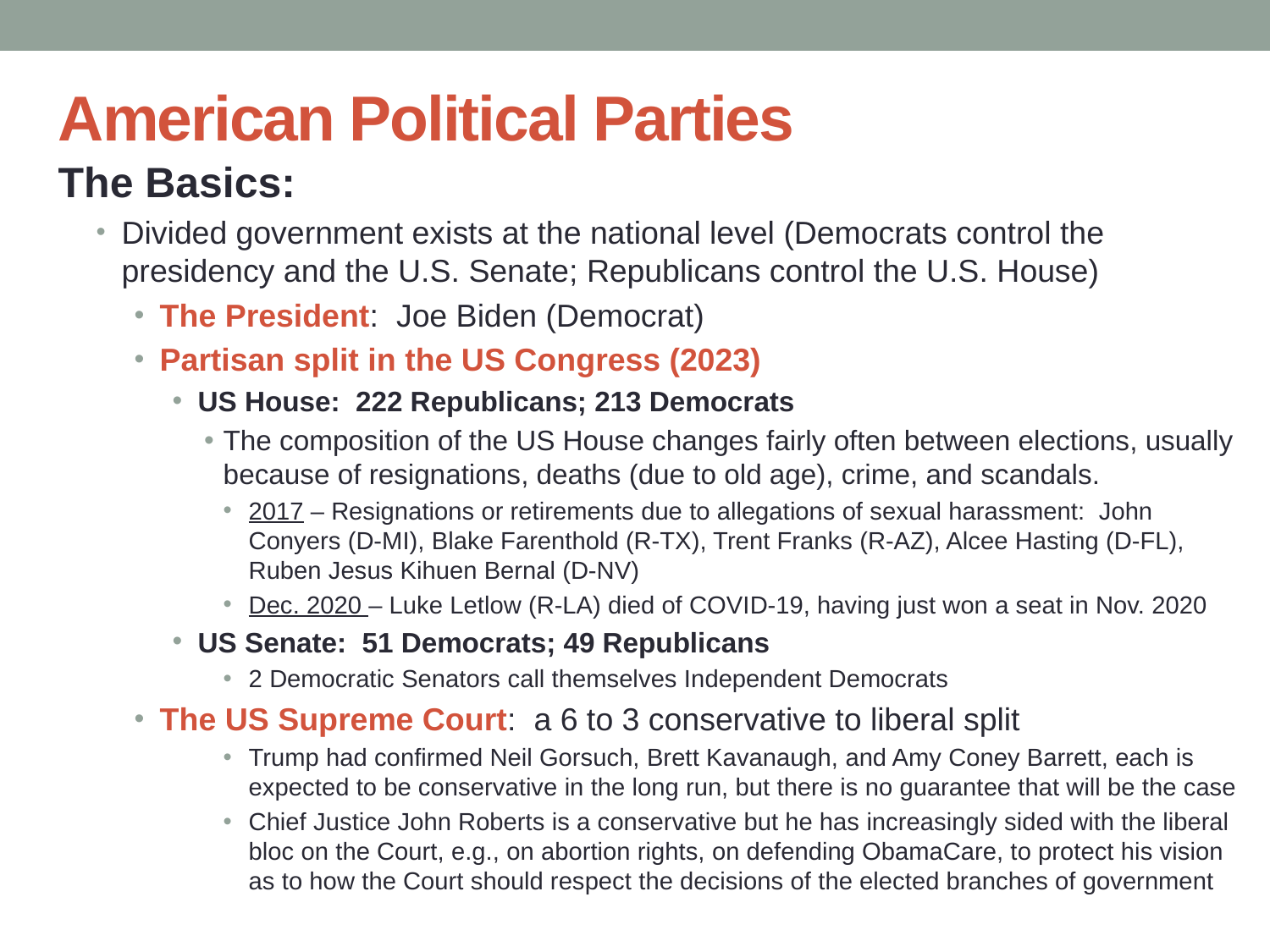

# American Political Parties
The Basics:
Divided government exists at the national level (Democrats control the presidency and the U.S. Senate; Republicans control the U.S. House)
The President:  Joe Biden (Democrat)
Partisan split in the US Congress (2023)
US House:  222 Republicans; 213 Democrats
The composition of the US House changes fairly often between elections, usually because of resignations, deaths (due to old age), crime, and scandals.
2017 – Resignations or retirements due to allegations of sexual harassment:  John Conyers (D-MI), Blake Farenthold (R-TX), Trent Franks (R-AZ), Alcee Hasting (D-FL), Ruben Jesus Kihuen Bernal (D-NV)
Dec. 2020 – Luke Letlow (R-LA) died of COVID-19, having just won a seat in Nov. 2020
US Senate:  51 Democrats; 49 Republicans
2 Democratic Senators call themselves Independent Democrats
The US Supreme Court:  a 6 to 3 conservative to liberal split
Trump had confirmed Neil Gorsuch, Brett Kavanaugh, and Amy Coney Barrett, each is expected to be conservative in the long run, but there is no guarantee that will be the case
Chief Justice John Roberts is a conservative but he has increasingly sided with the liberal bloc on the Court, e.g., on abortion rights, on defending ObamaCare, to protect his vision as to how the Court should respect the decisions of the elected branches of government